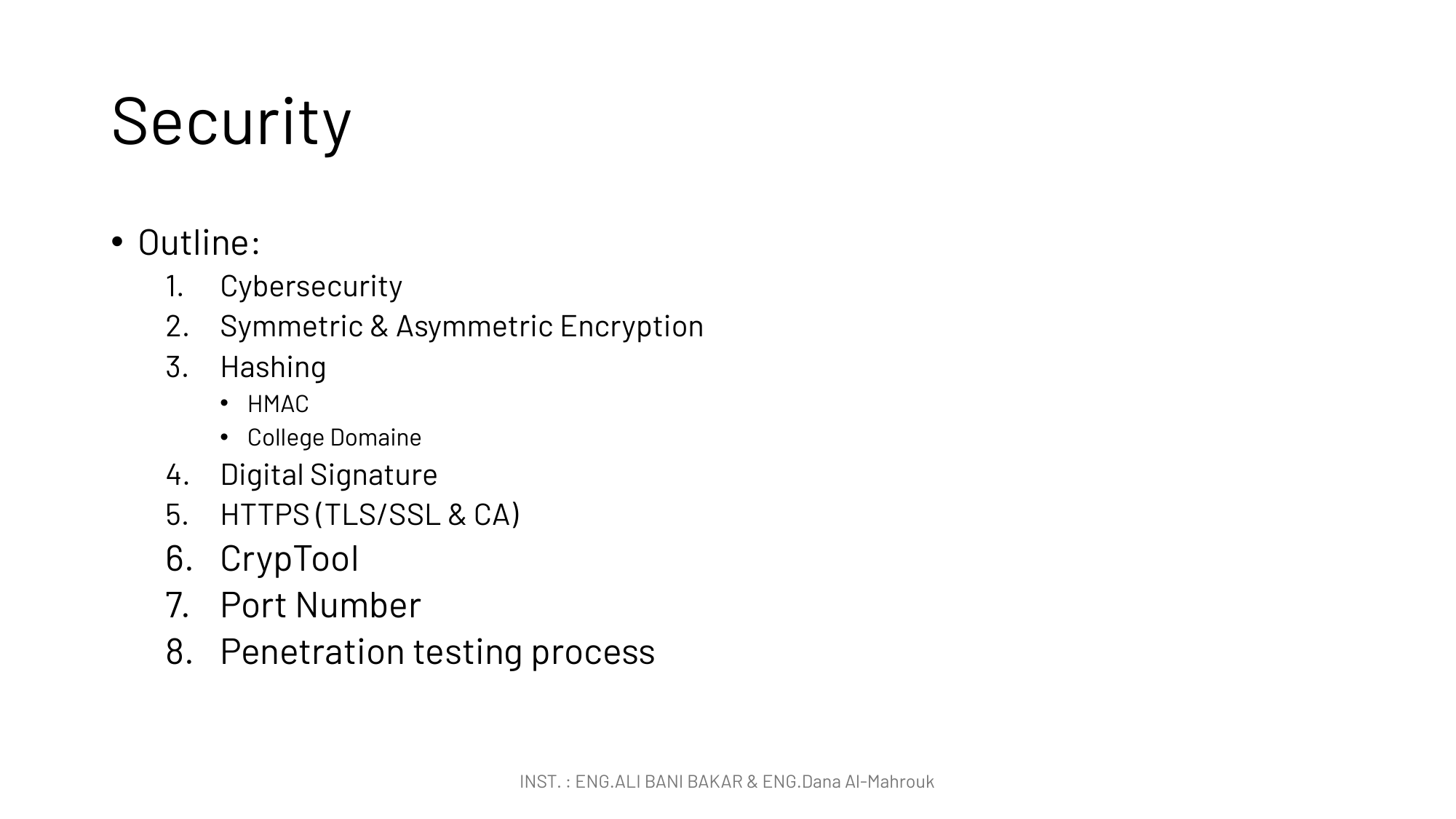

# Security
Outline:
Cybersecurity
Symmetric & Asymmetric Encryption
Hashing
HMAC
College Domaine
Digital Signature
HTTPS (TLS/SSL & CA)
CrypTool
Port Number
Penetration testing process

INST. : ENG.ALI BANI BAKAR & ENG.Dana Al-Mahrouk